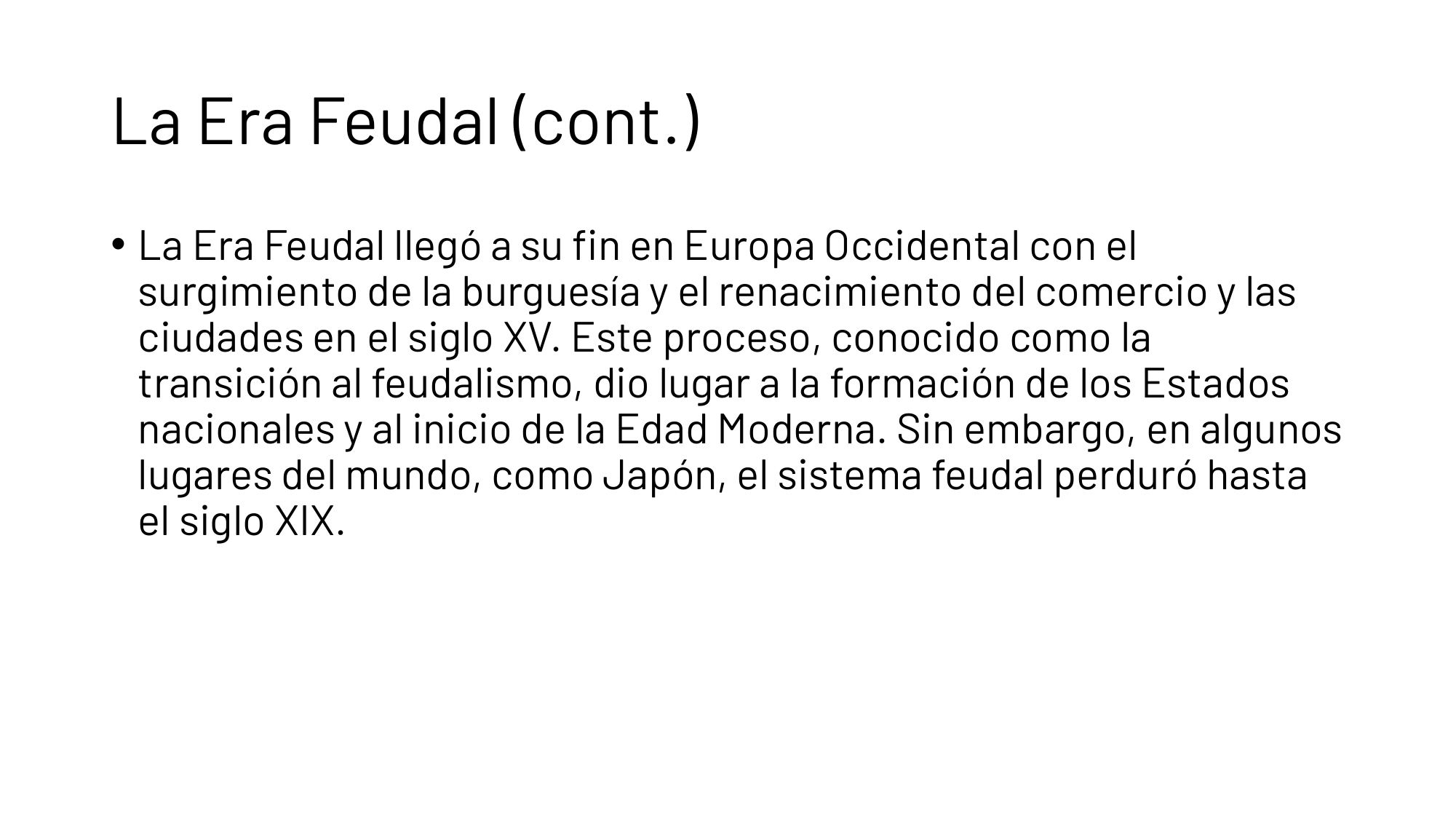

# La Era Feudal (cont.)
La Era Feudal llegó a su fin en Europa Occidental con el surgimiento de la burguesía y el renacimiento del comercio y las ciudades en el siglo XV. Este proceso, conocido como la transición al feudalismo, dio lugar a la formación de los Estados nacionales y al inicio de la Edad Moderna. Sin embargo, en algunos lugares del mundo, como Japón, el sistema feudal perduró hasta el siglo XIX.